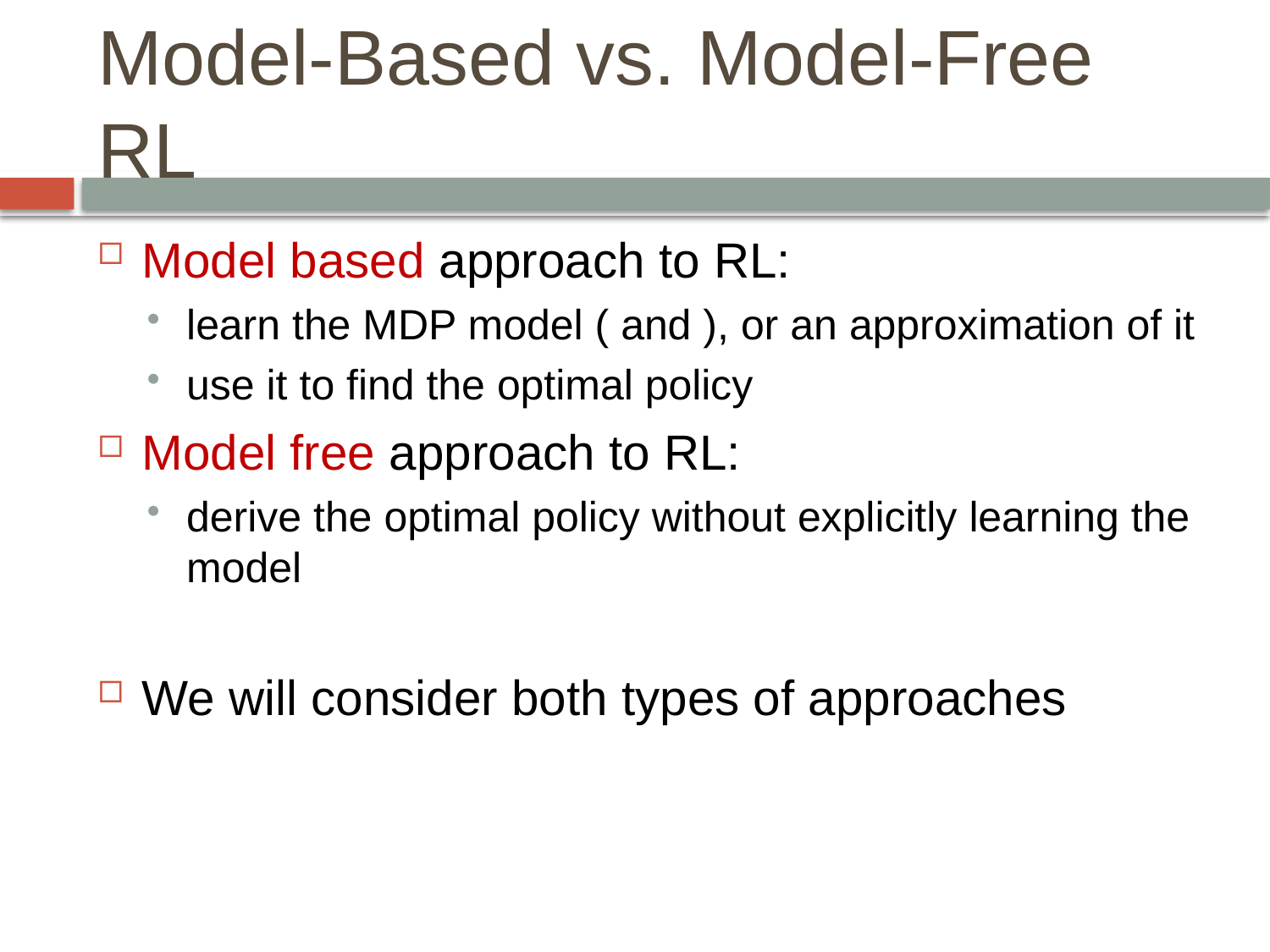

Model‐Based vs. Model‐Free RL
Model based approach to RL:
learn the MDP model ( and ), or an approximation of it
use it to find the optimal policy
Model free approach to RL:
derive the optimal policy without explicitly learning the model

We will consider both types of approaches